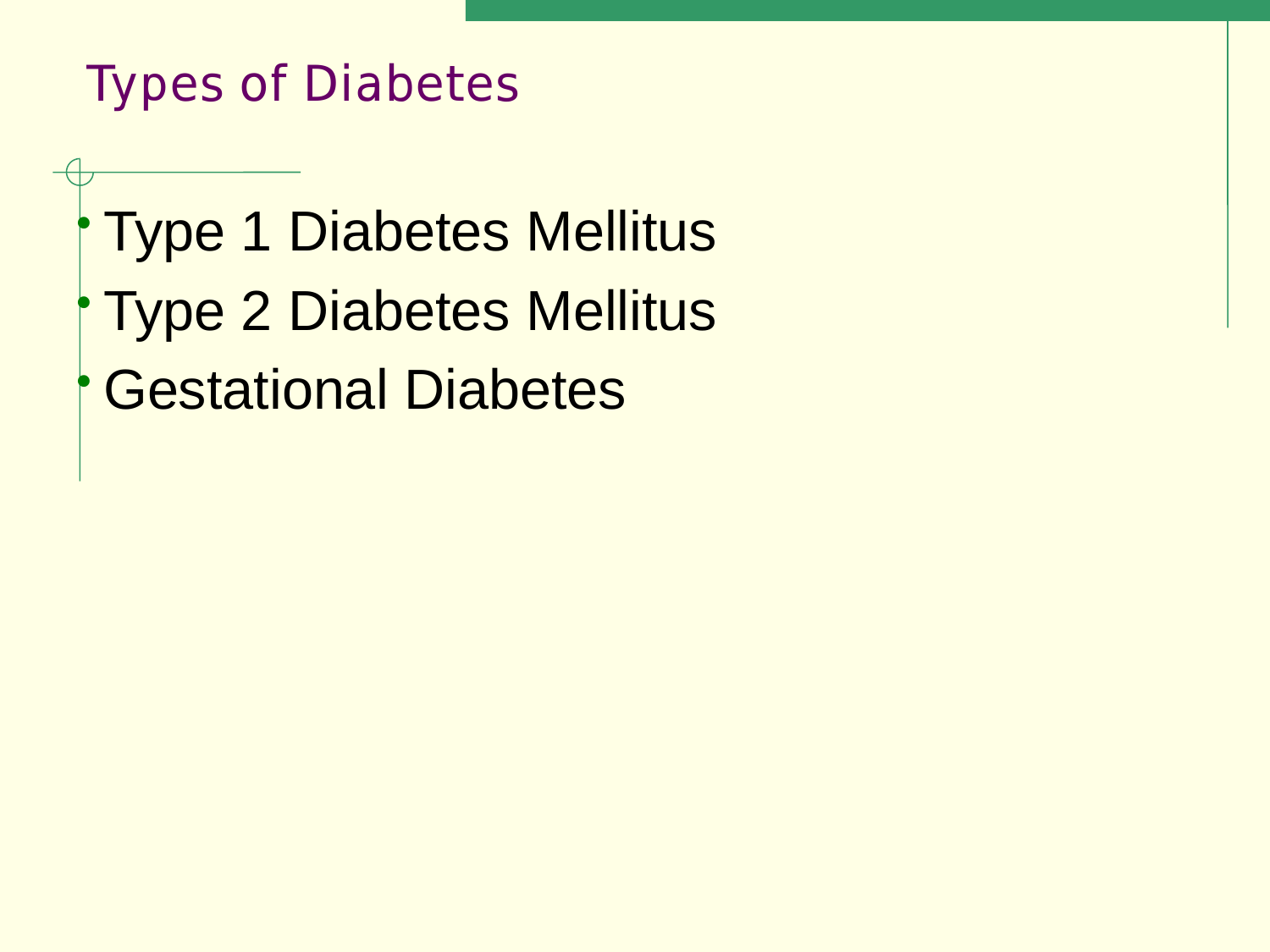

# Types of Diabetes
Type 1 Diabetes Mellitus
Type 2 Diabetes Mellitus
Gestational Diabetes